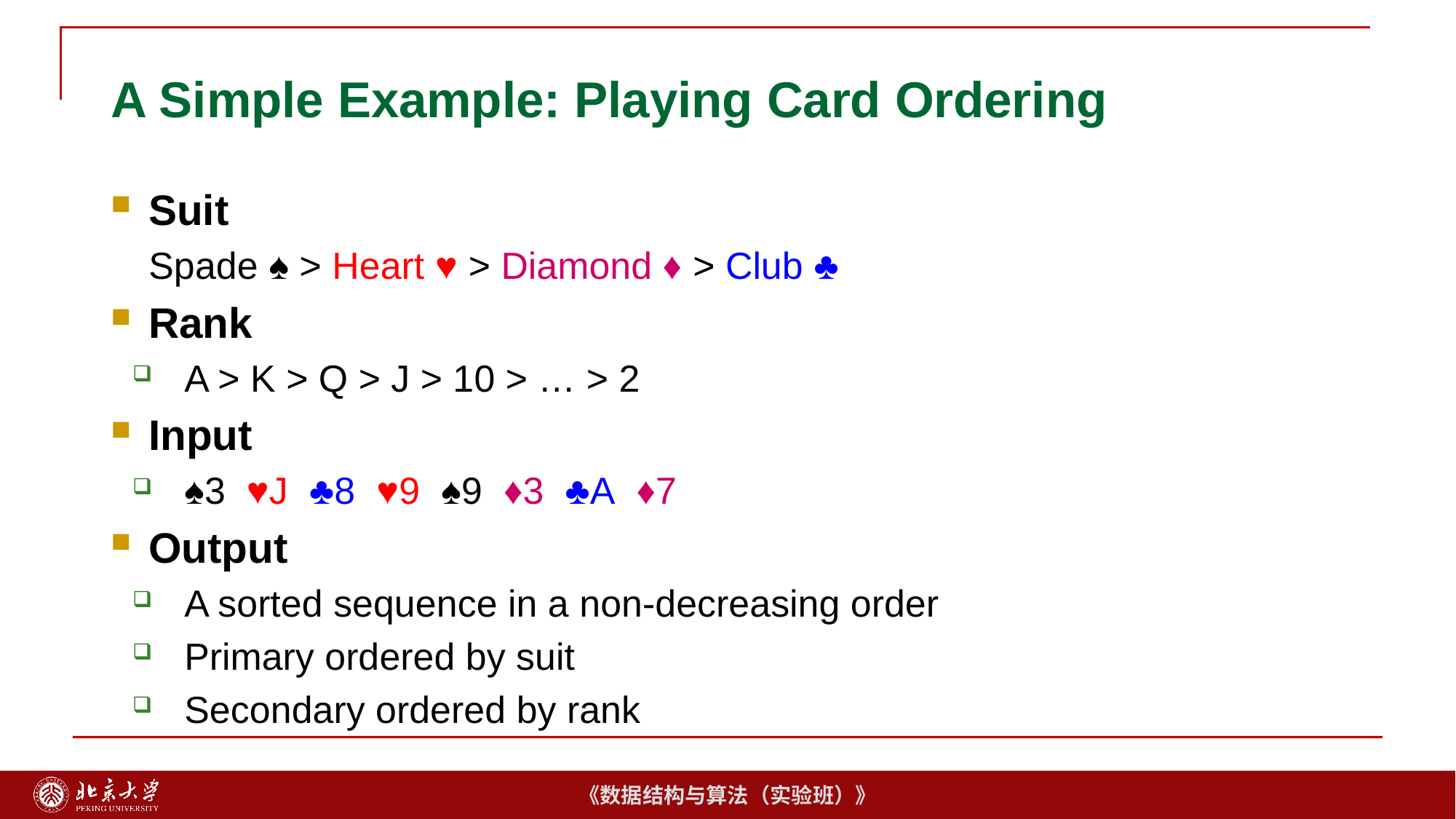

# A Simple Example: Playing Card Ordering
Suit
Spade ♠ > Heart ♥ > Diamond ♦ > Club ♣
Rank
A > K > Q > J > 10 > … > 2
Input
♠3  ♥J  ♣8  ♥9  ♠9  ♦3  ♣A  ♦7
Output
A sorted sequence in a non-decreasing order
Primary ordered by suit
Secondary ordered by rank